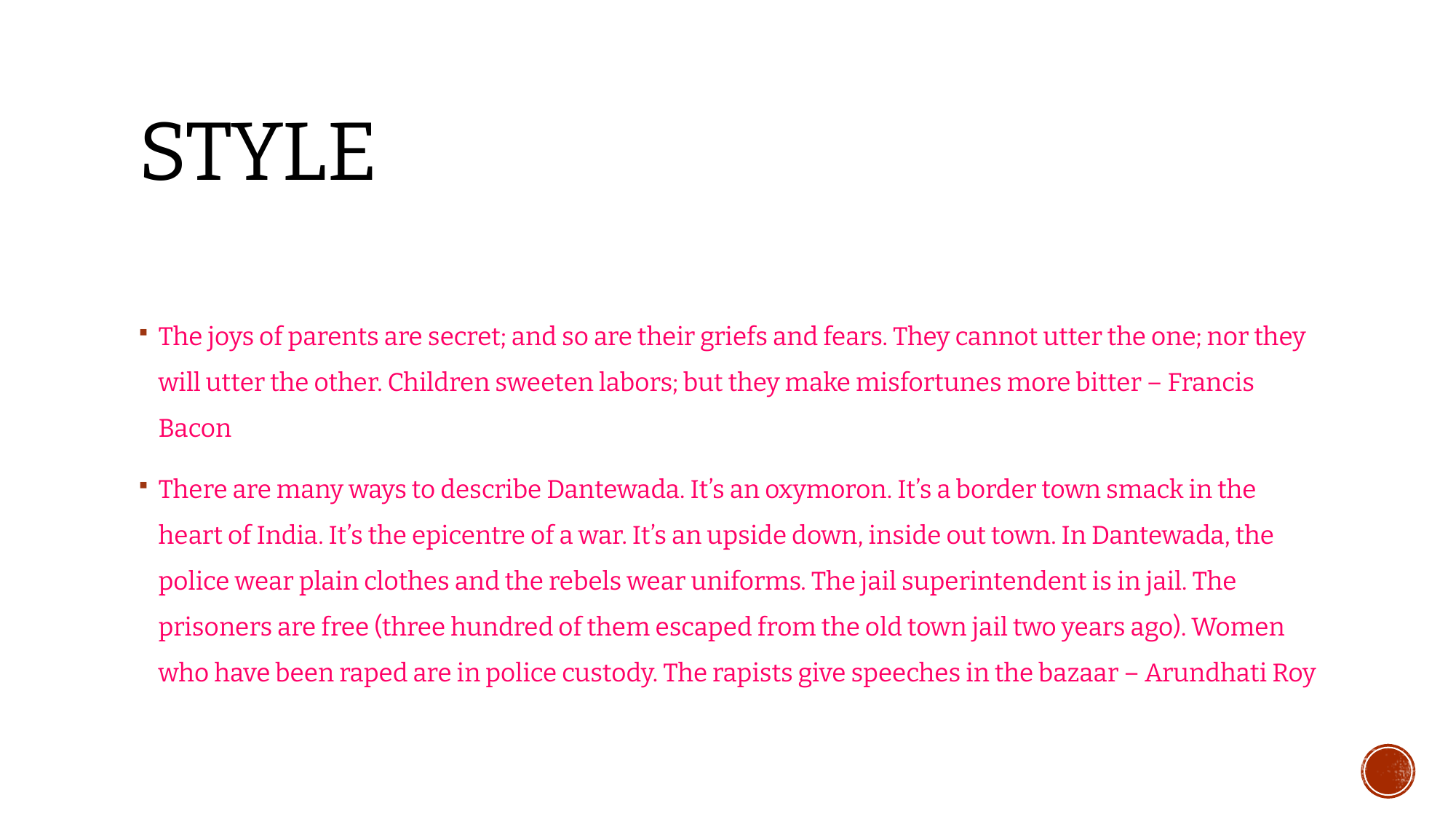

# style

The joys of parents are secret; and so are their griefs and fears. They cannot utter the one; nor they will utter the other. Children sweeten labors; but they make misfortunes more bitter – Francis Bacon
There are many ways to describe Dantewada. It’s an oxymoron. It’s a border town smack in the heart of India. It’s the epicentre of a war. It’s an upside down, inside out town. In Dantewada, the police wear plain clothes and the rebels wear uniforms. The jail superintendent is in jail. The prisoners are free (three hundred of them escaped from the old town jail two years ago). Women who have been raped are in police custody. The rapists give speeches in the bazaar – Arundhati Roy